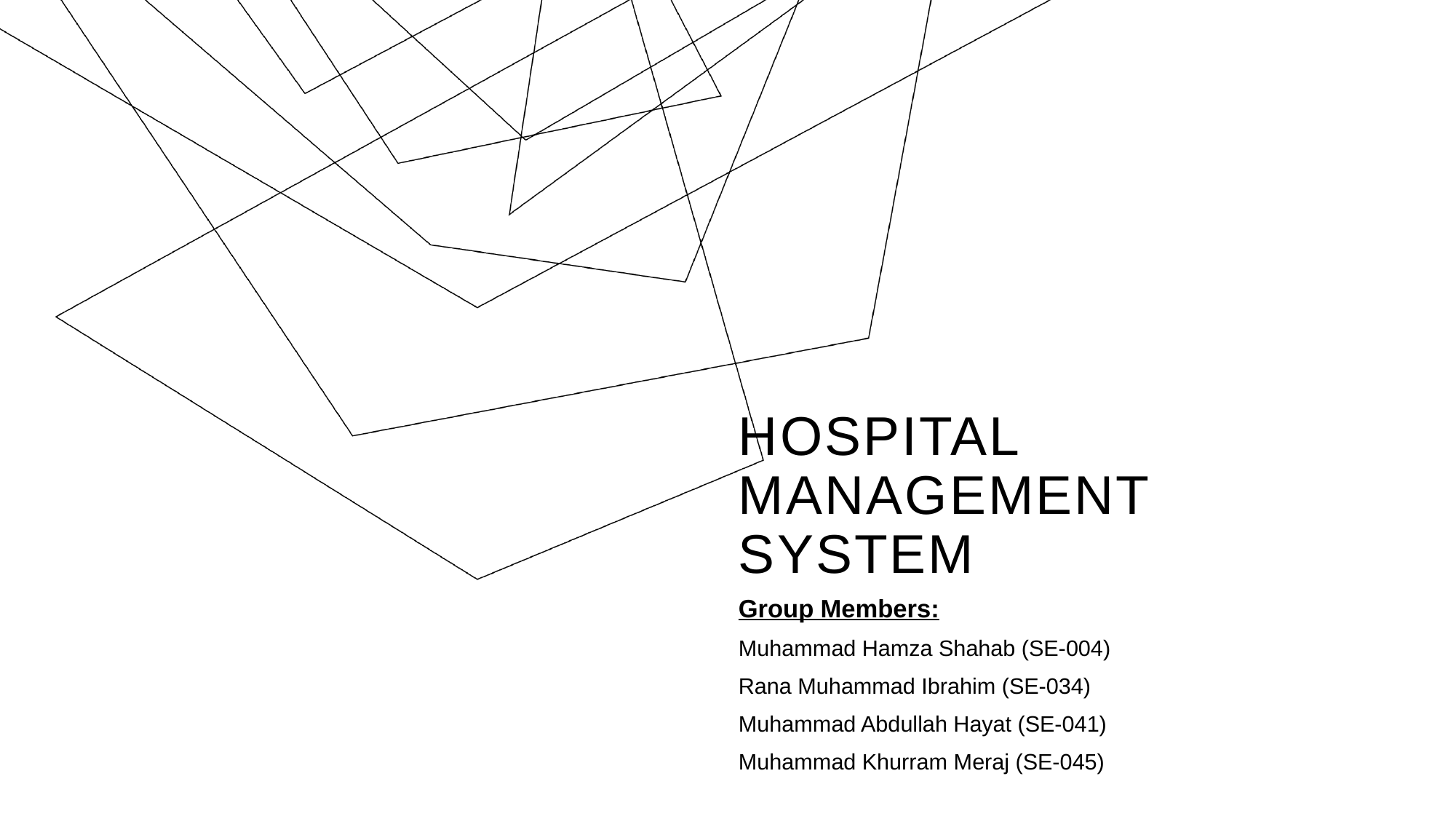

# Hospital management system
Group Members:
Muhammad Hamza Shahab (SE-004)
Rana Muhammad Ibrahim (SE-034)
Muhammad Abdullah Hayat (SE-041)
Muhammad Khurram Meraj (SE-045)